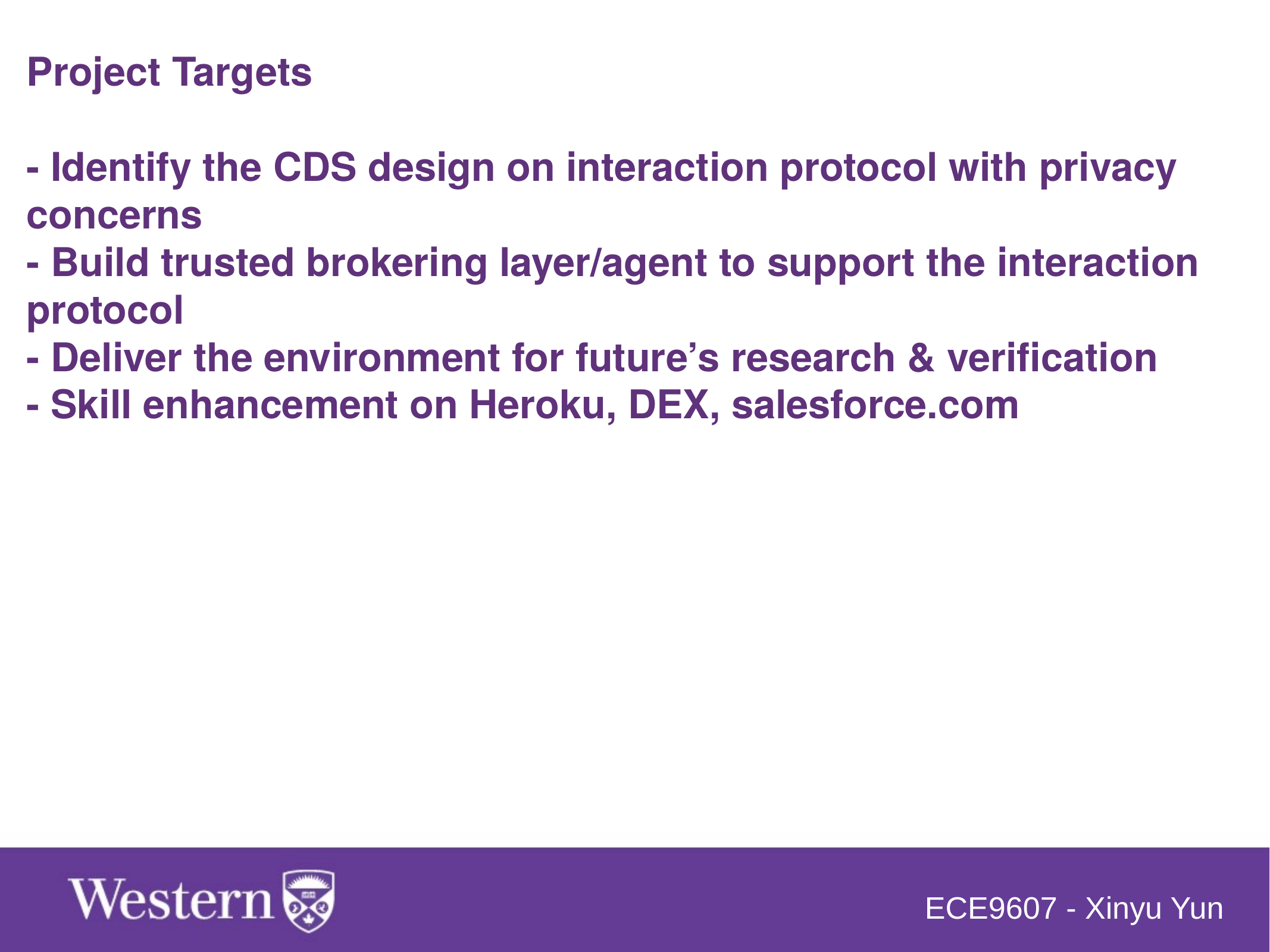

# Project Targets - Identify the CDS design on interaction protocol with privacy concerns - Build trusted brokering layer/agent to support the interaction protocol - Deliver the environment for future’s research & verification - Skill enhancement on Heroku, DEX, salesforce.com
ECE9607 - Xinyu Yun